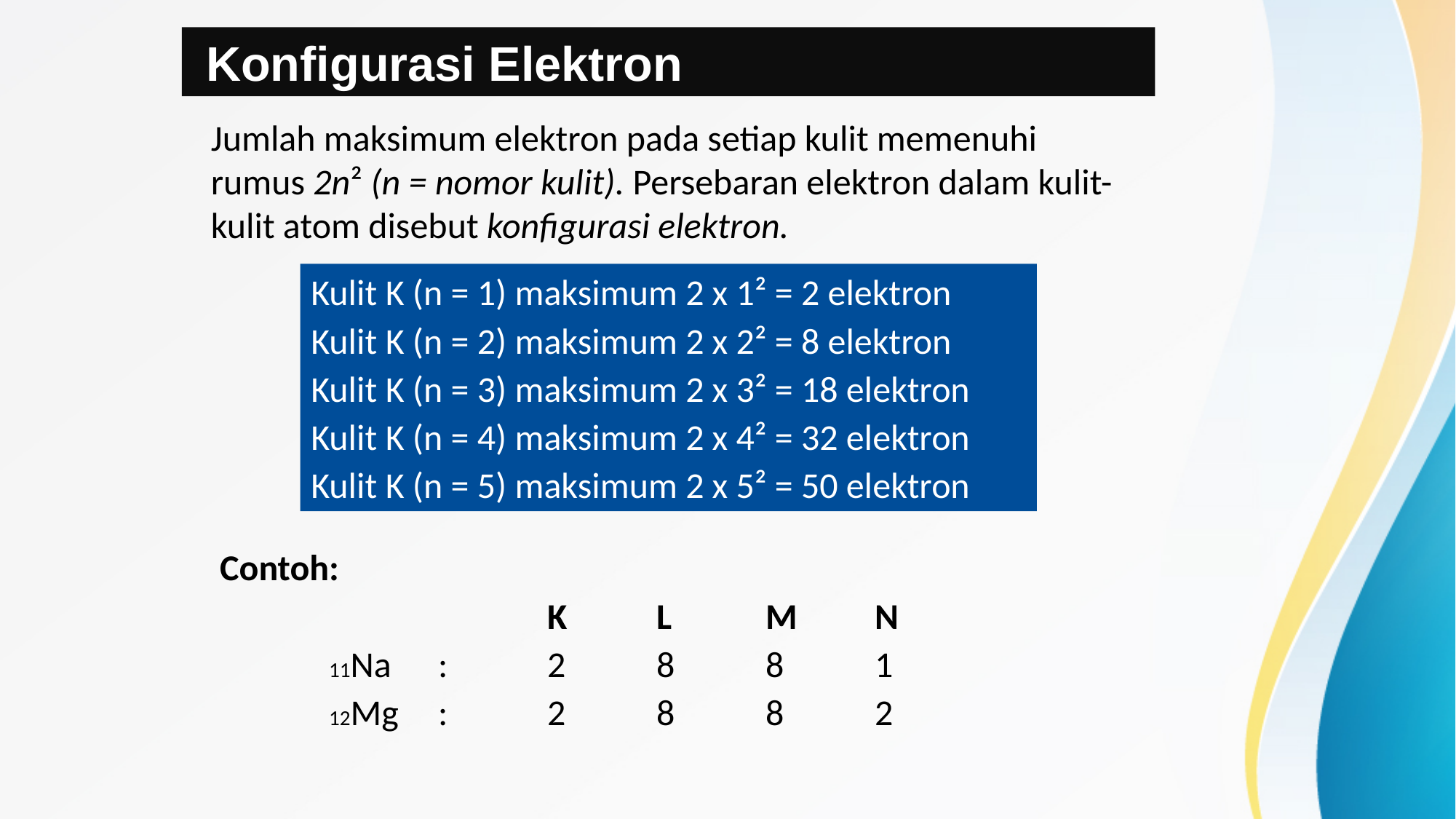

Konfigurasi Elektron
Jumlah maksimum elektron pada setiap kulit memenuhi rumus 2n² (n = nomor kulit). Persebaran elektron dalam kulit-kulit atom disebut konfigurasi elektron.
Kulit K (n = 1) maksimum 2 x 1² = 2 elektron
Kulit K (n = 2) maksimum 2 x 2² = 8 elektron
Kulit K (n = 3) maksimum 2 x 3² = 18 elektron
Kulit K (n = 4) maksimum 2 x 4² = 32 elektron
Kulit K (n = 5) maksimum 2 x 5² = 50 elektron
Contoh:
			K	L	M	N
	11Na	:	2	8	8	1
	12Mg	:	2	8	8	2